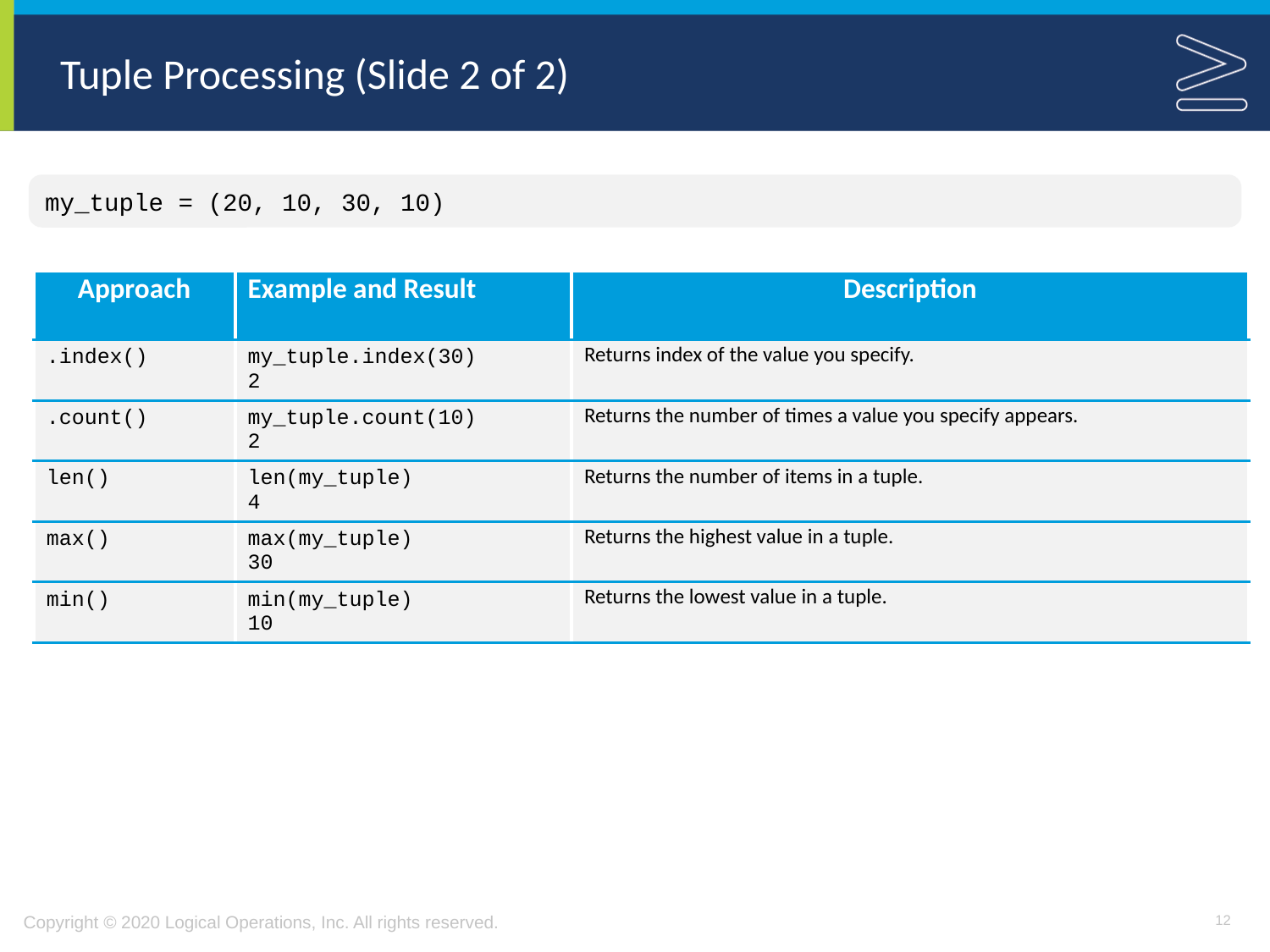

# Tuple Processing (Slide 2 of 2)
my_tuple = (20, 10, 30, 10)
| Approach | Example and Result | Description |
| --- | --- | --- |
| .index() | my\_tuple.index(30) 2 | Returns index of the value you specify. |
| .count() | my\_tuple.count(10) 2 | Returns the number of times a value you specify appears. |
| len() | len(my\_tuple) 4 | Returns the number of items in a tuple. |
| max() | max(my\_tuple) 30 | Returns the highest value in a tuple. |
| min() | min(my\_tuple) 10 | Returns the lowest value in a tuple. |
12